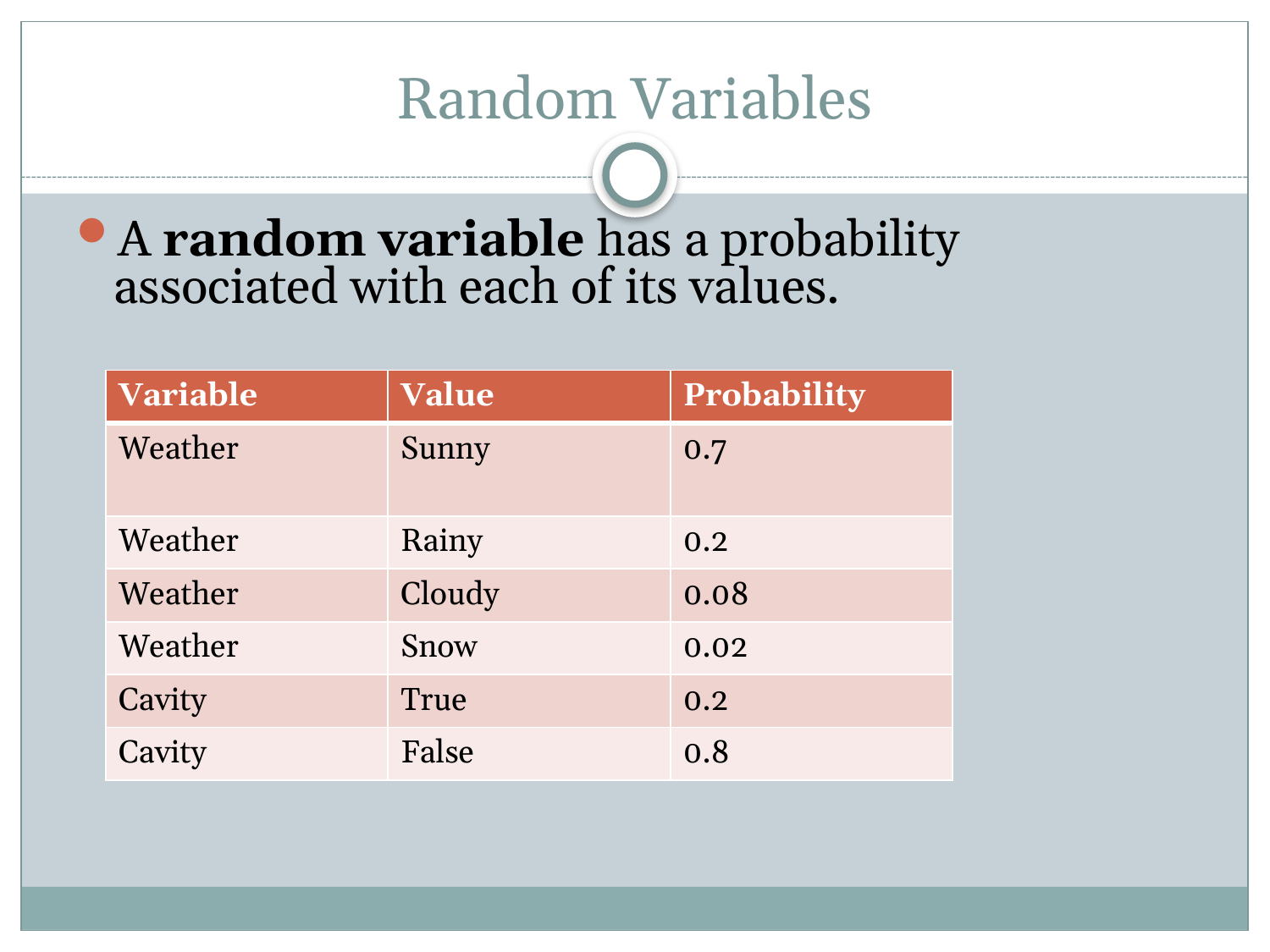

# Random Variables
A random variable has a probability associated with each of its values.
| Variable | Value | Probability |
| --- | --- | --- |
| Weather | Sunny | 0.7 |
| Weather | Rainy | 0.2 |
| Weather | Cloudy | 0.08 |
| Weather | Snow | 0.02 |
| Cavity | True | 0.2 |
| Cavity | False | 0.8 |